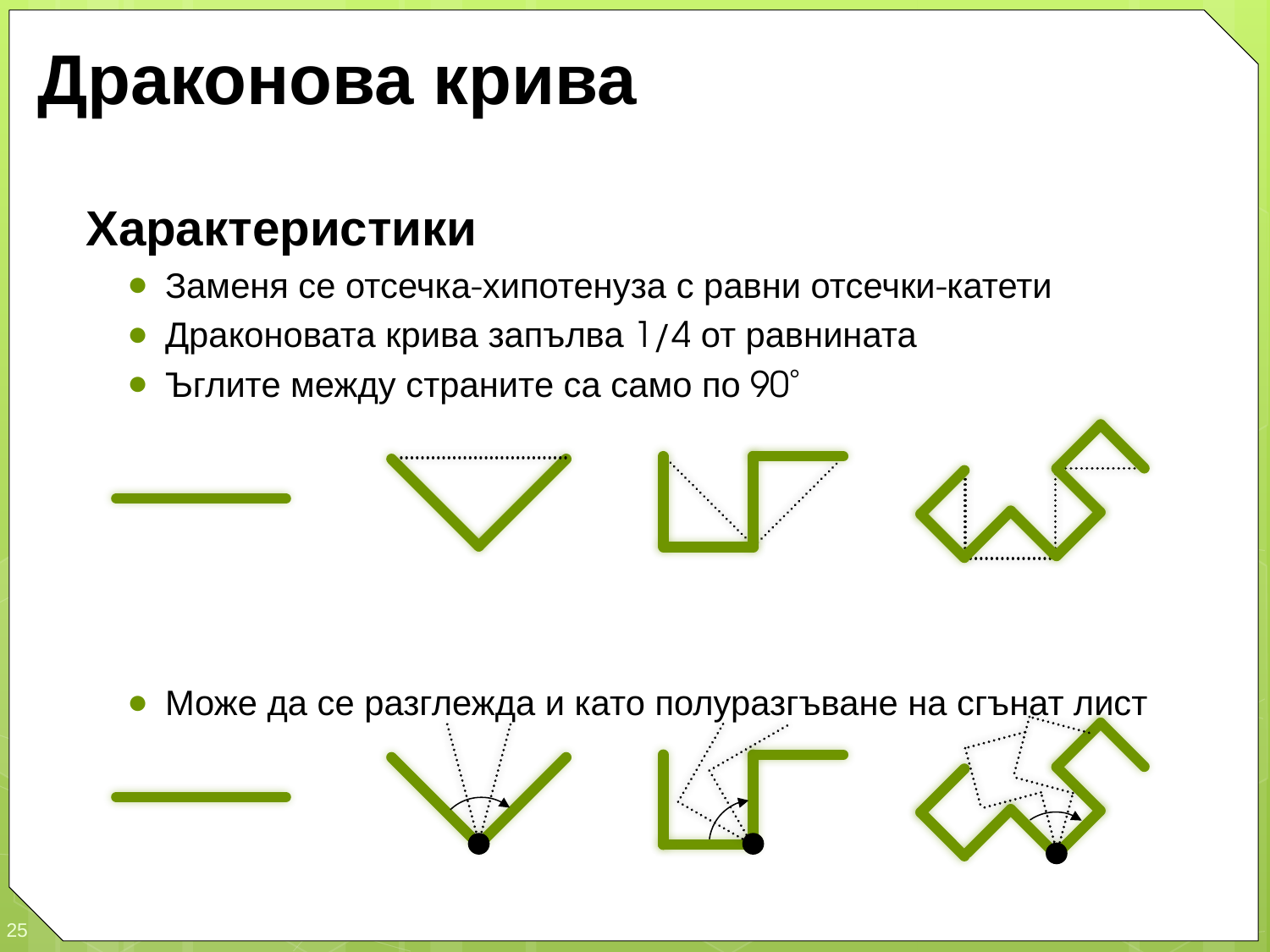

# Драконова крива
Характеристики
Заменя се отсечка-хипотенуза с равни отсечки-катети
Драконовата крива запълва 1/4 от равнината
Ъглите между страните са само по 90°

Може да се разглежда и като полуразгъване на сгънат лист